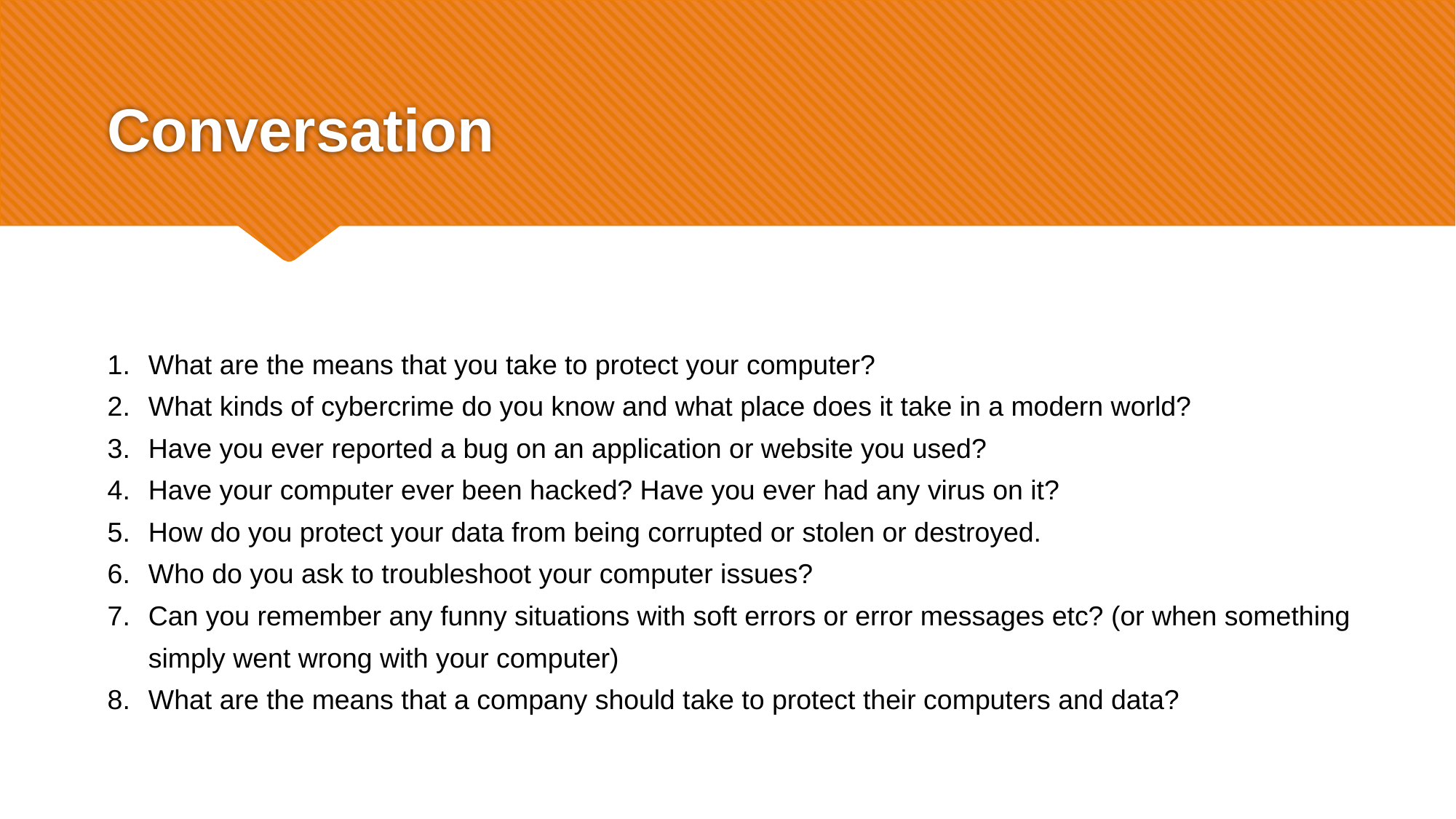

# Conversation
What are the means that you take to protect your computer?
What kinds of cybercrime do you know and what place does it take in a modern world?
Have you ever reported a bug on an application or website you used?
Have your computer ever been hacked? Have you ever had any virus on it?
How do you protect your data from being corrupted or stolen or destroyed.
Who do you ask to troubleshoot your computer issues?
Can you remember any funny situations with soft errors or error messages etc? (or when something simply went wrong with your computer)
What are the means that a company should take to protect their computers and data?